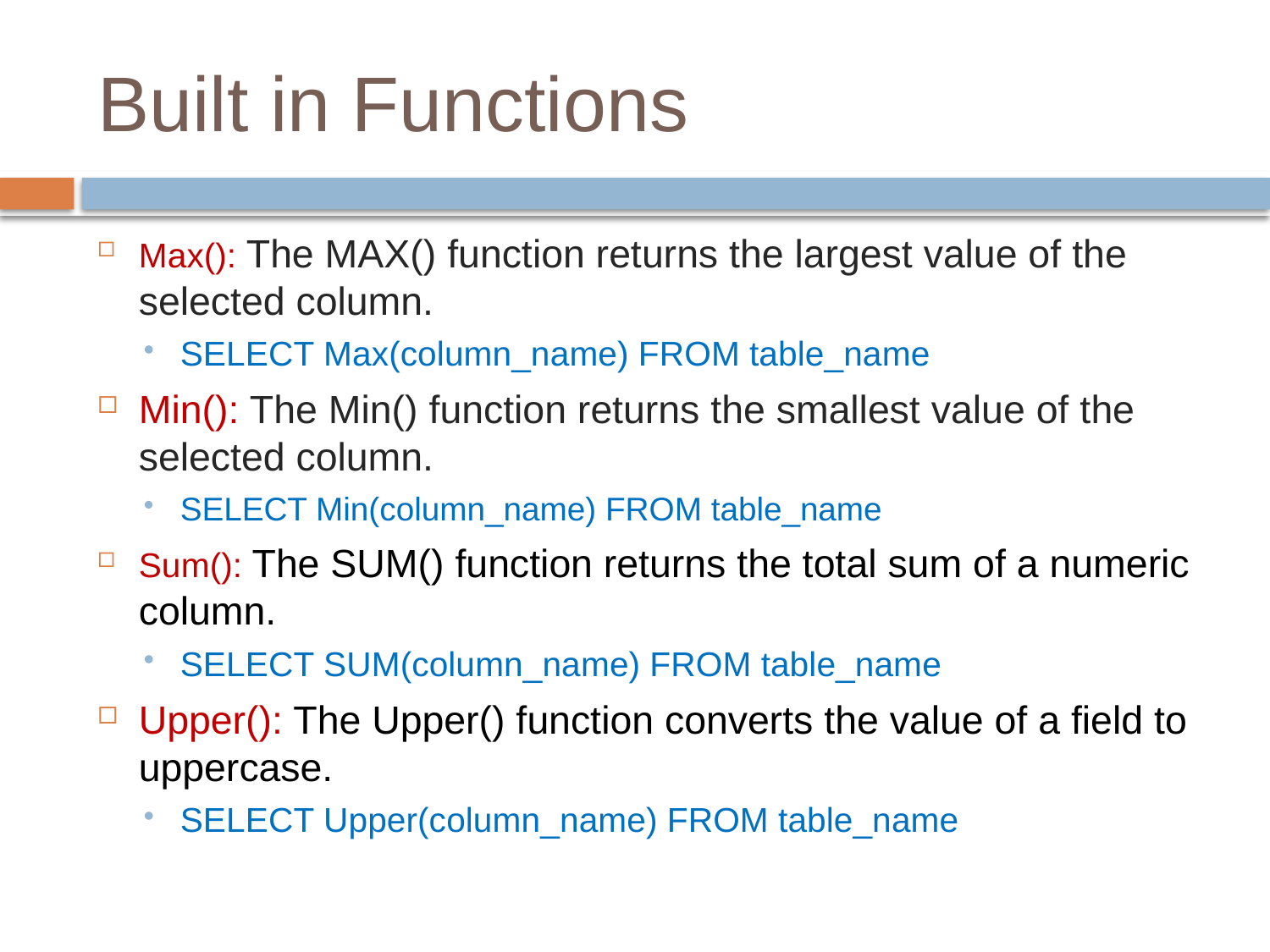

# Built in Functions
Max(): The MAX() function returns the largest value of the selected column.
SELECT Max(column_name) FROM table_name
Min(): The Min() function returns the smallest value of the selected column.
SELECT Min(column_name) FROM table_name
Sum(): The SUM() function returns the total sum of a numeric column.
SELECT SUM(column_name) FROM table_name
Upper(): The Upper() function converts the value of a field to uppercase.
SELECT Upper(column_name) FROM table_name